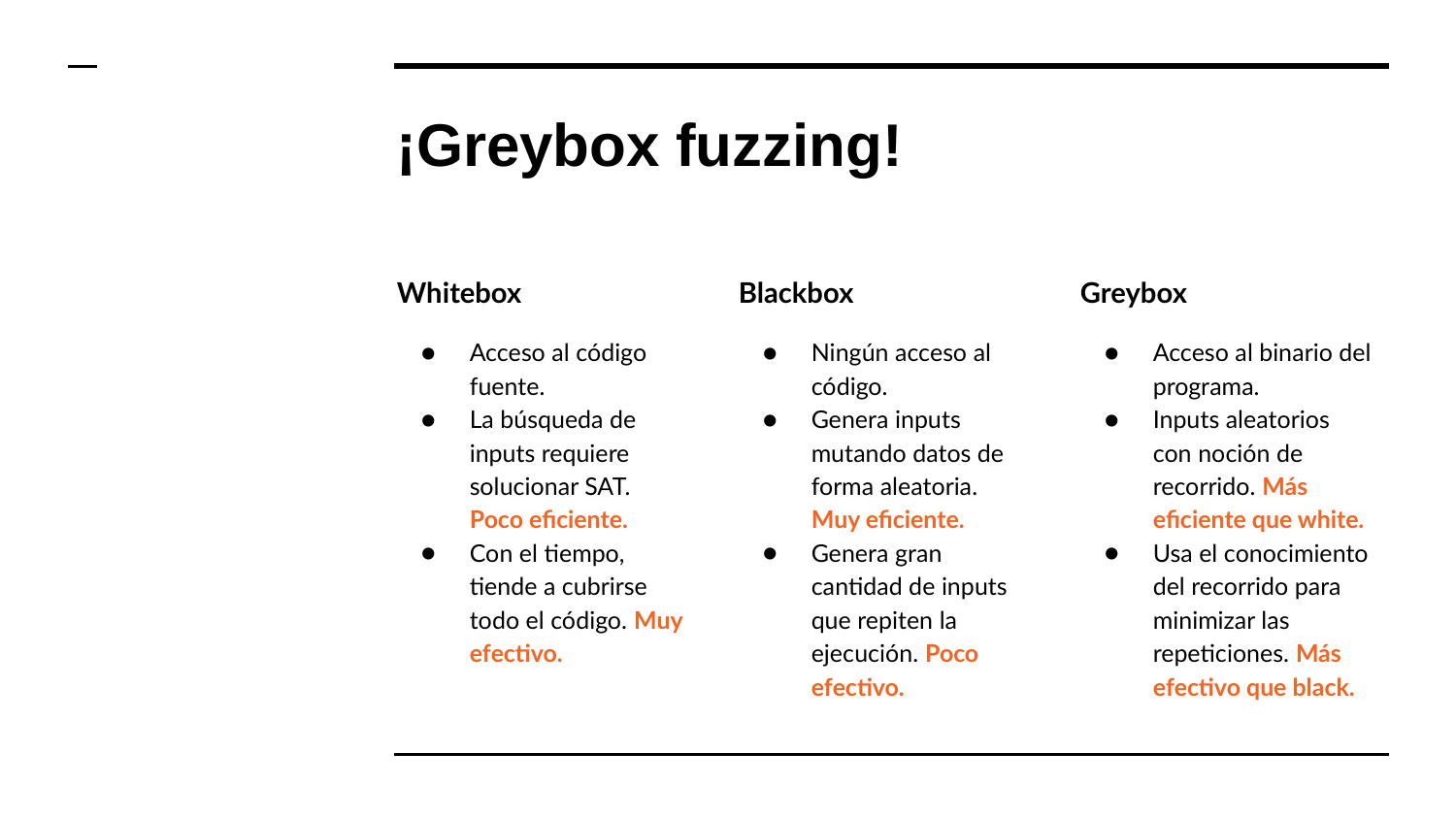

# ¡Greybox fuzzing!
Whitebox
Acceso al código fuente.
La búsqueda de inputs requiere solucionar SAT. Poco eficiente.
Con el tiempo, tiende a cubrirse todo el código. Muy efectivo.
Blackbox
Ningún acceso al código.
Genera inputs mutando datos de forma aleatoria. Muy eficiente.
Genera gran cantidad de inputs que repiten la ejecución. Poco efectivo.
Greybox
Acceso al binario del programa.
Inputs aleatorios con noción de recorrido. Más eficiente que white.
Usa el conocimiento del recorrido para minimizar las repeticiones. Más efectivo que black.